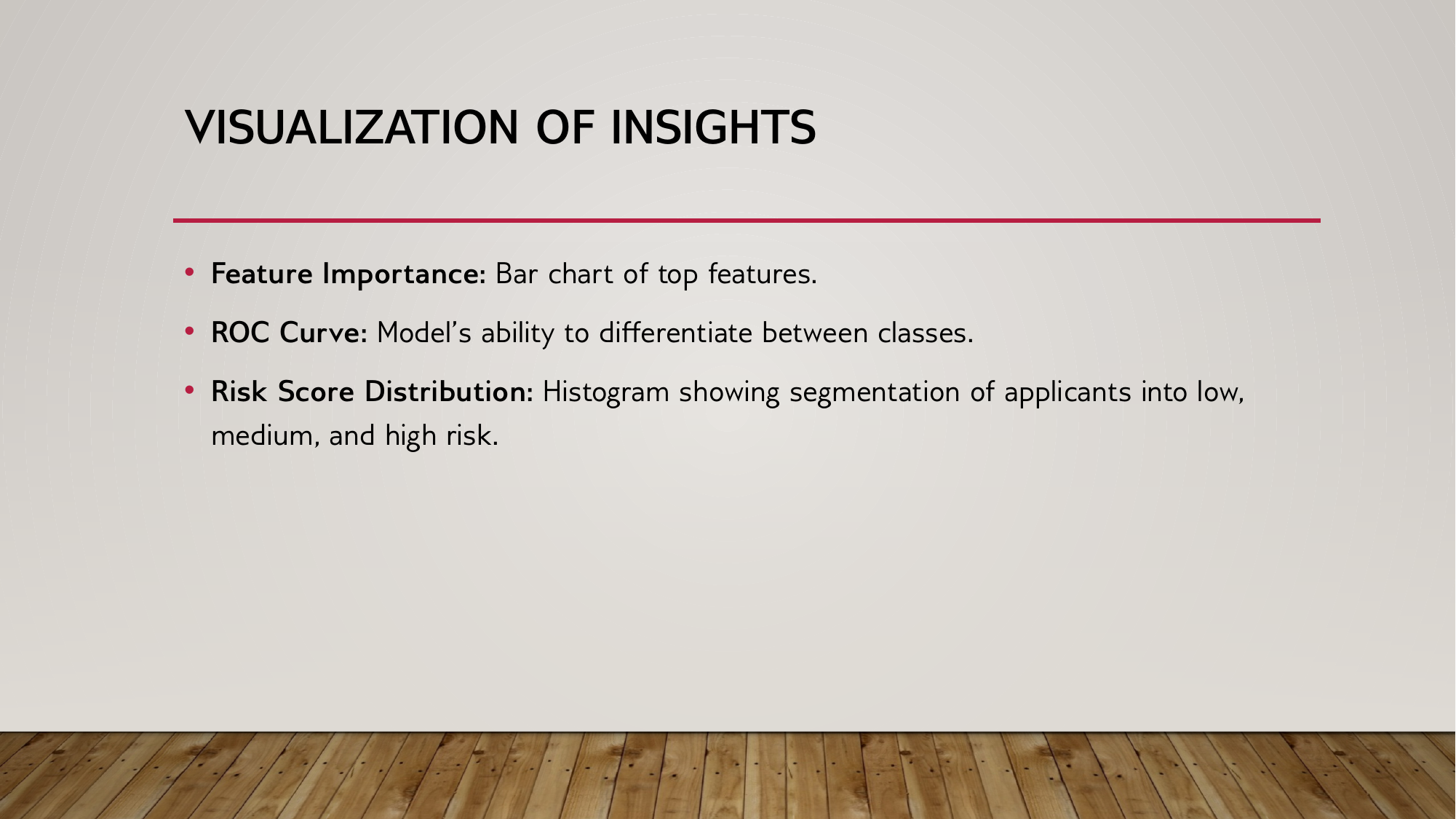

# Visualization of Insights
Feature Importance: Bar chart of top features.
ROC Curve: Model’s ability to differentiate between classes.
Risk Score Distribution: Histogram showing segmentation of applicants into low, medium, and high risk.